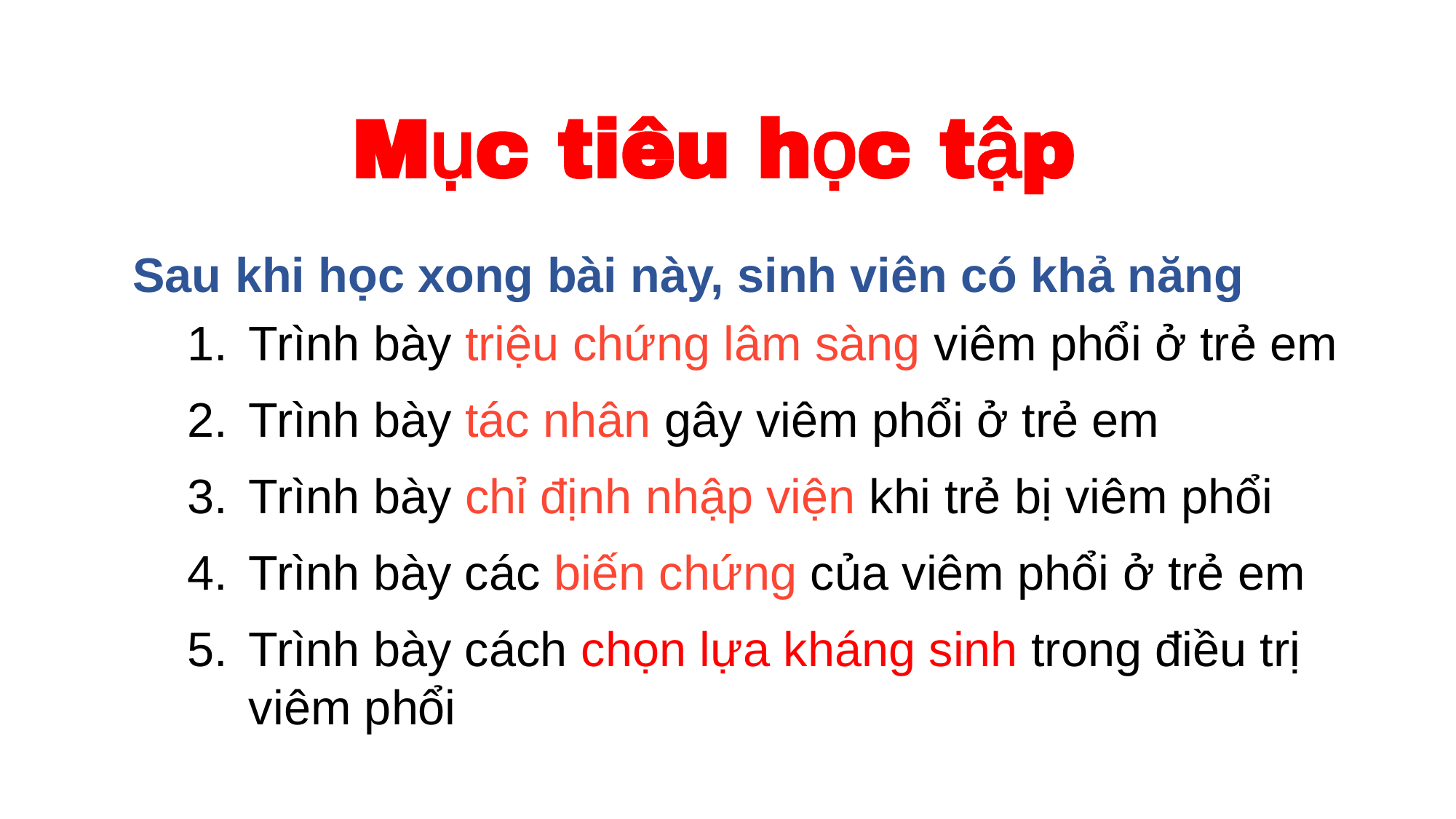

# Mục tiêu học tập
Sau khi học xong bài này, sinh viên có khả năng
Trình bày triệu chứng lâm sàng viêm phổi ở trẻ em
Trình bày tác nhân gây viêm phổi ở trẻ em
Trình bày chỉ định nhập viện khi trẻ bị viêm phổi
Trình bày các biến chứng của viêm phổi ở trẻ em
Trình bày cách chọn lựa kháng sinh trong điều trị viêm phổi